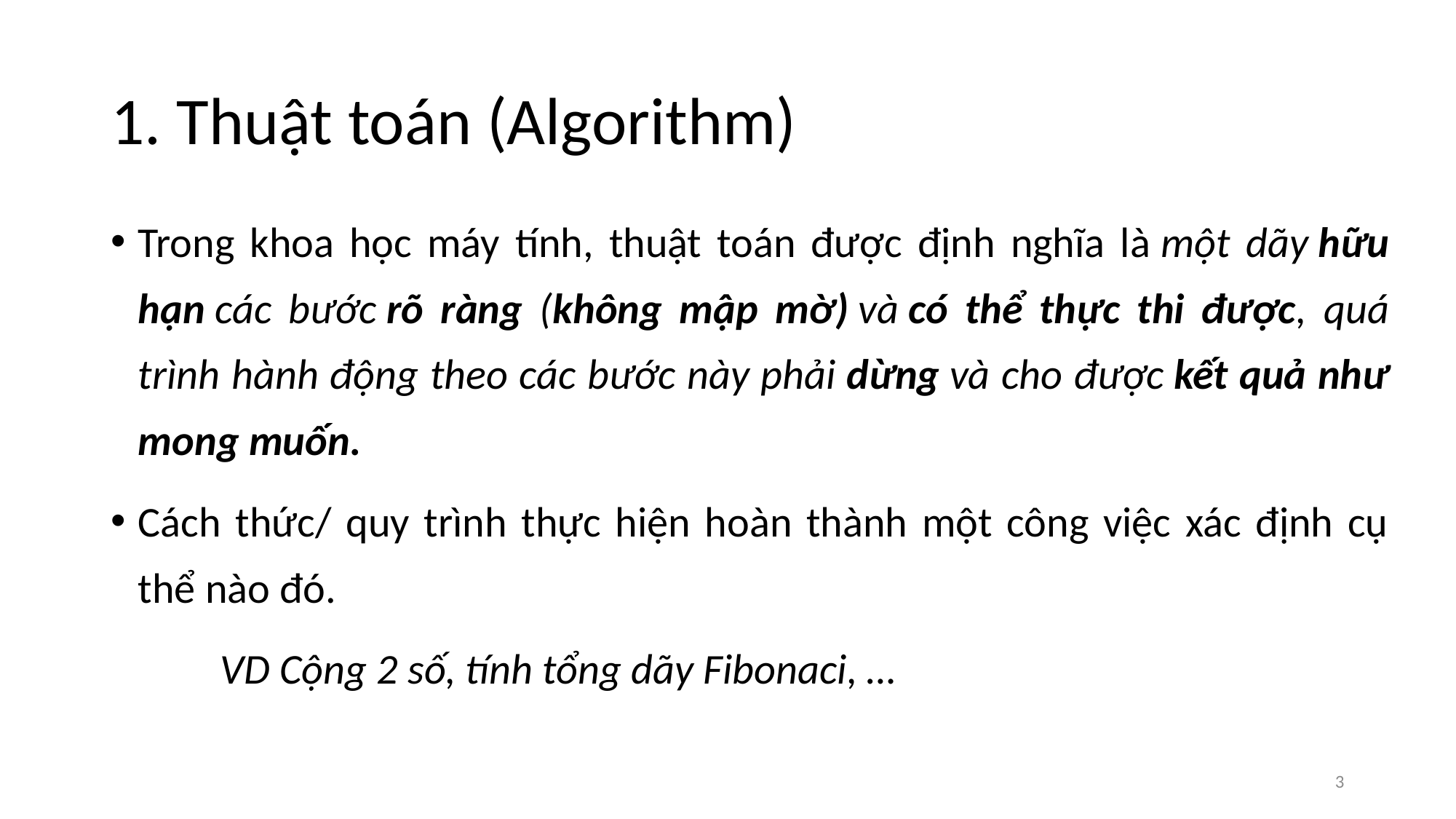

# 1. Thuật toán (Algorithm)
Trong khoa học máy tính, thuật toán được định nghĩa là một dãy hữu hạn các bước rõ ràng (không mập mờ) và có thể thực thi được, quá trình hành động theo các bước này phải dừng và cho được kết quả như mong muốn.
Cách thức/ quy trình thực hiện hoàn thành một công việc xác định cụ thể nào đó.
	VD Cộng 2 số, tính tổng dãy Fibonaci, …
3